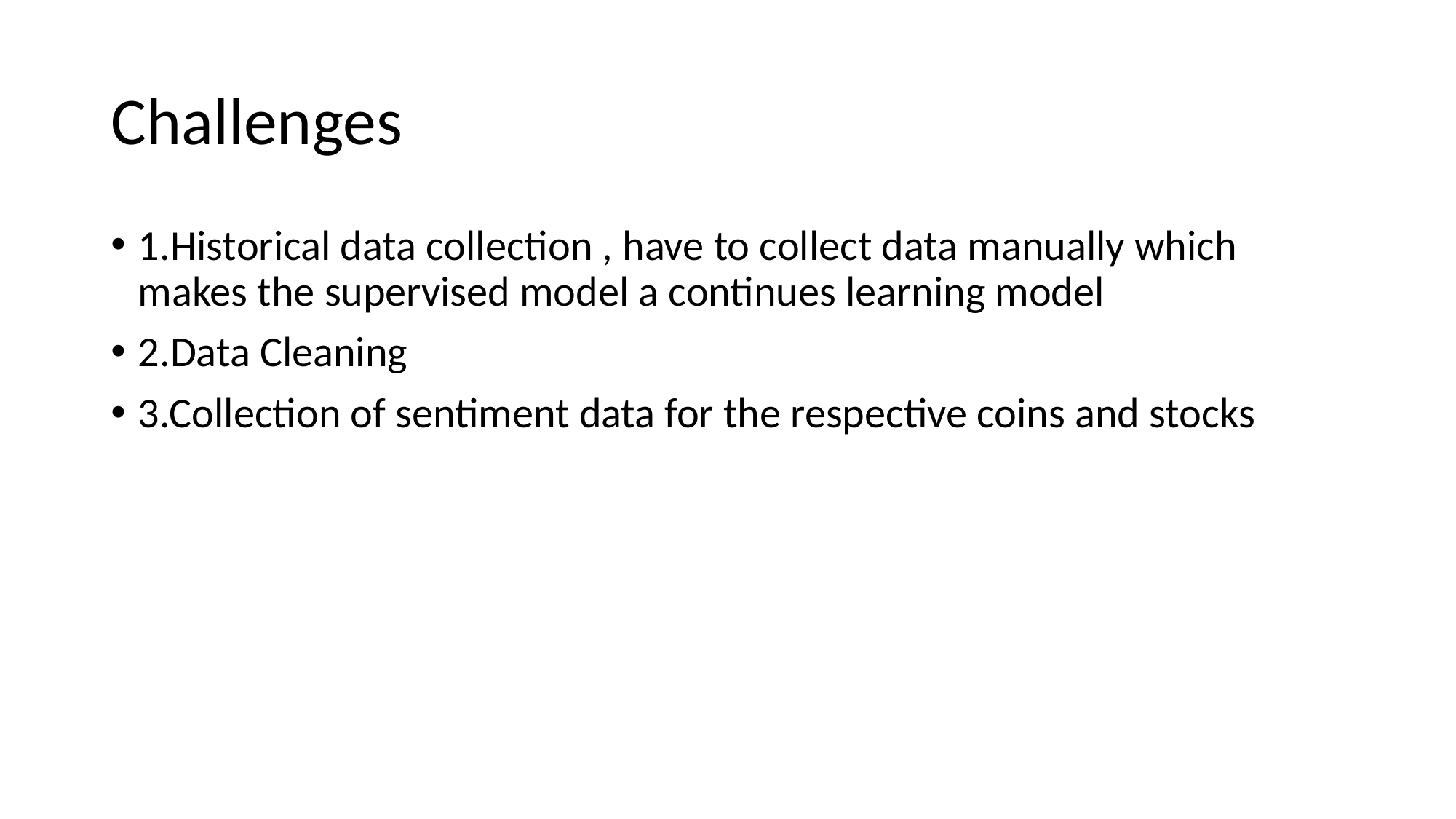

# Challenges
1.Historical data collection , have to collect data manually which makes the supervised model a continues learning model
2.Data Cleaning
3.Collection of sentiment data for the respective coins and stocks